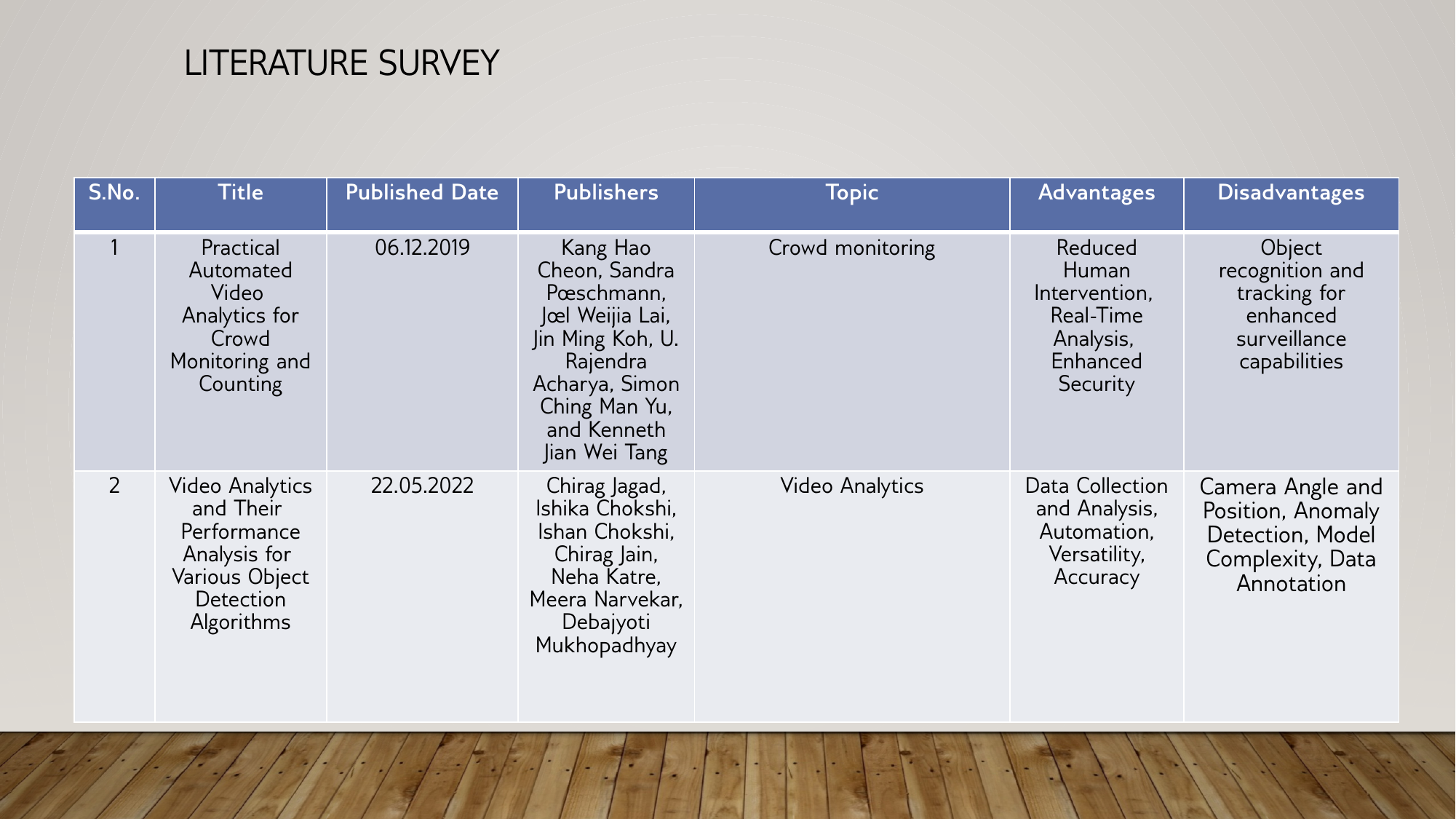

# Literature Survey
| S.No. | Title | Published Date | Publishers | Topic | Advantages | Disadvantages |
| --- | --- | --- | --- | --- | --- | --- |
| 1 | Practical Automated Video Analytics for Crowd Monitoring and Counting | 06.12.2019 | Kang Hao Cheon, Sandra Poeschmann, Joel Weijia Lai, Jin Ming Koh, U. Rajendra Acharya, Simon Ching Man Yu, and Kenneth Jian Wei Tang | Crowd monitoring | Reduced Human Intervention, Real-Time Analysis, Enhanced Security | Object recognition and tracking for enhanced surveillance capabilities |
| 2 | Video Analytics and Their Performance Analysis for Various Object Detection Algorithms | 22.05.2022 | Chirag Jagad, Ishika Chokshi, Ishan Chokshi, Chirag Jain, Neha Katre, Meera Narvekar, Debajyoti Mukhopadhyay | Video Analytics | Data Collection and Analysis, Automation, Versatility, Accuracy | Camera Angle and Position, Anomaly Detection, Model Complexity, Data Annotation |